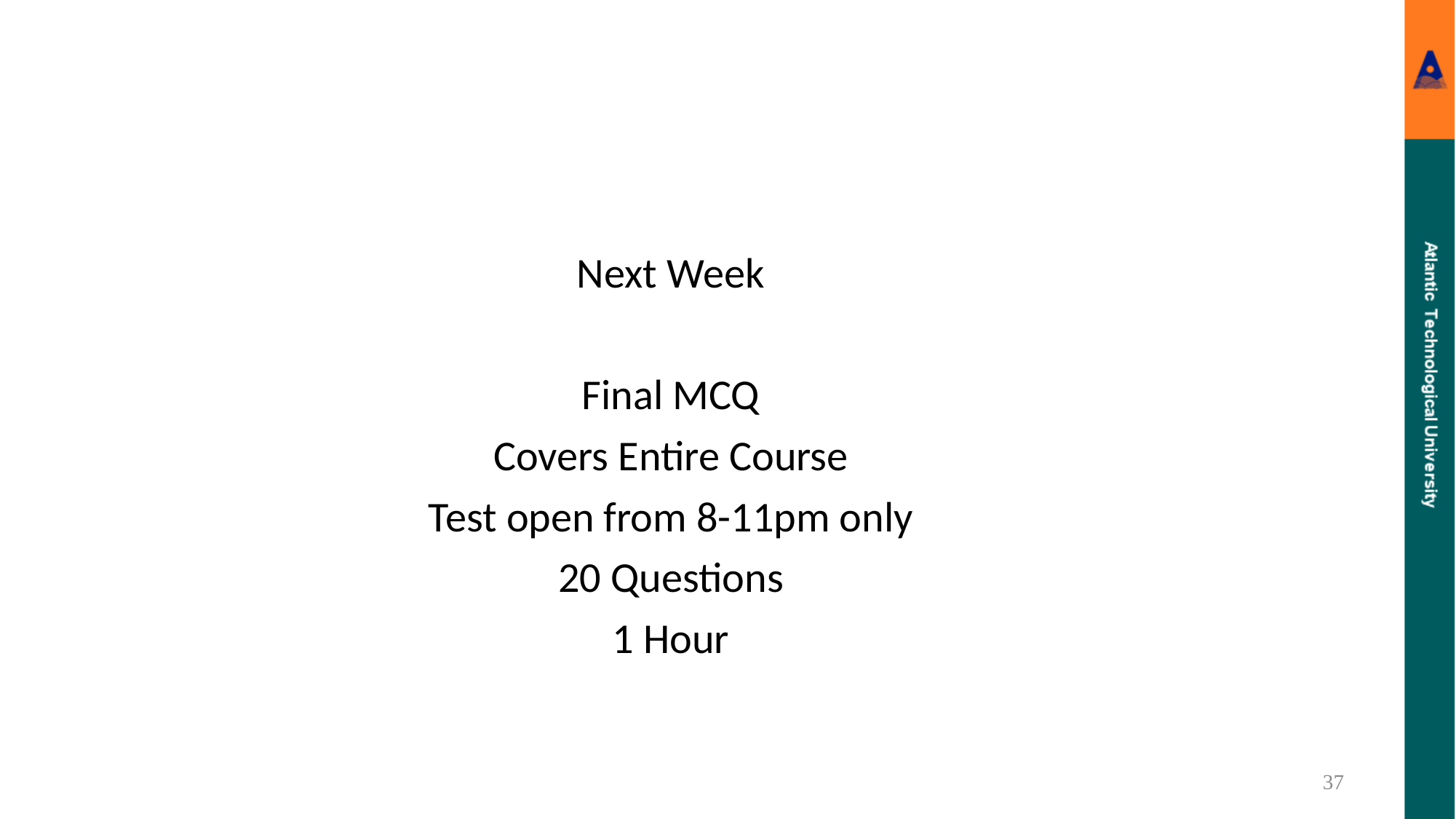

Next Week

Final MCQ
Covers Entire Course
Test open from 8-11pm only
20 Questions
1 Hour
37